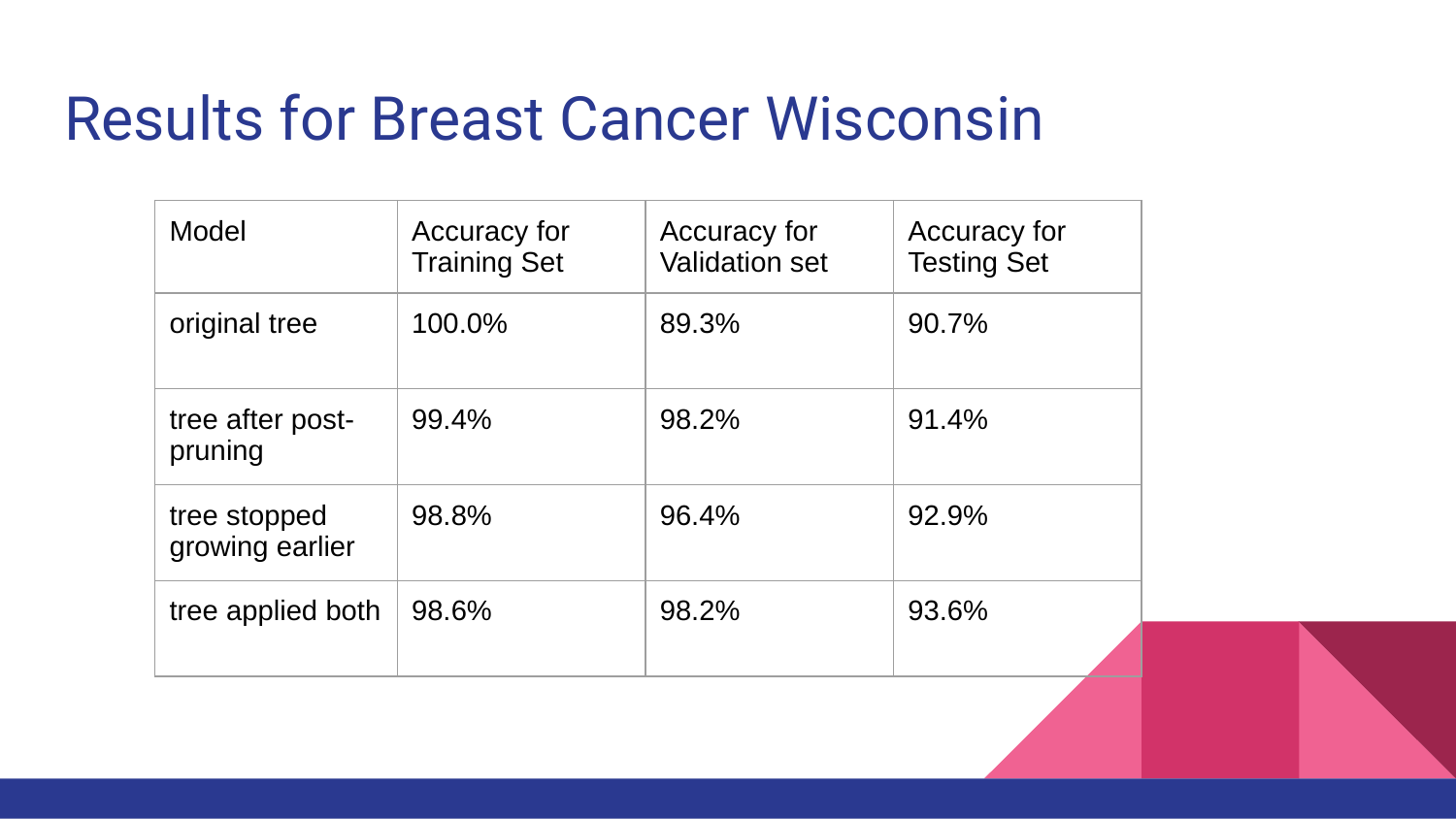

# Results for Breast Cancer Wisconsin
| Model | Accuracy for Training Set | Accuracy for Validation set | Accuracy for Testing Set |
| --- | --- | --- | --- |
| original tree | 100.0% | 89.3% | 90.7% |
| tree after post-pruning | 99.4% | 98.2% | 91.4% |
| tree stopped growing earlier | 98.8% | 96.4% | 92.9% |
| tree applied both | 98.6% | 98.2% | 93.6% |